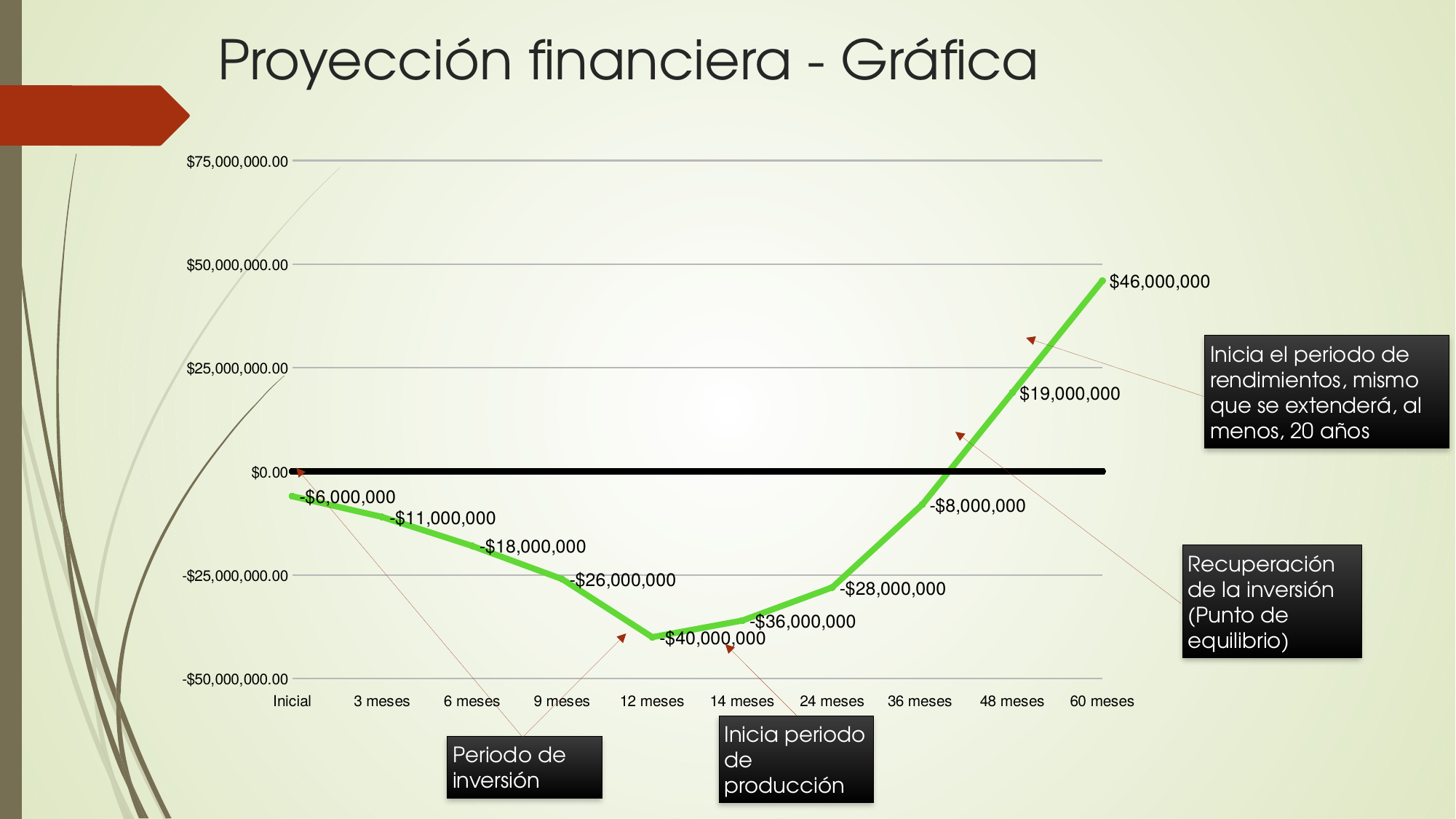

Proyección financiera - Gráfica

### Chart

| Category |  |  |
|---|---|---|
| Inicial | -6000000.0 | 0.0 |
| 3 meses | -11000000.0 | 0.0 |
| 6 meses | -18000000.0 | 0.0 |
| 9 meses | -26000000.0 | 0.0 |
| 12 meses | -40000000.0 | 0.0 |
| 14 meses | -36000000.0 | 0.0 |
| 24 meses | -28000000.0 | 0.0 |
| 36 meses  | -8000000.0 | 0.0 |
| 48 meses | 19000000.0 | 0.0 |
| 60 meses | 46000000.0 | 0.0 |
Inicia el periodo de rendimientos, mismo que se extenderá, al menos, 20 años

Recuperación de la inversión
(Punto de equilibrio)

Inicia periodo de producción
Periodo de inversión